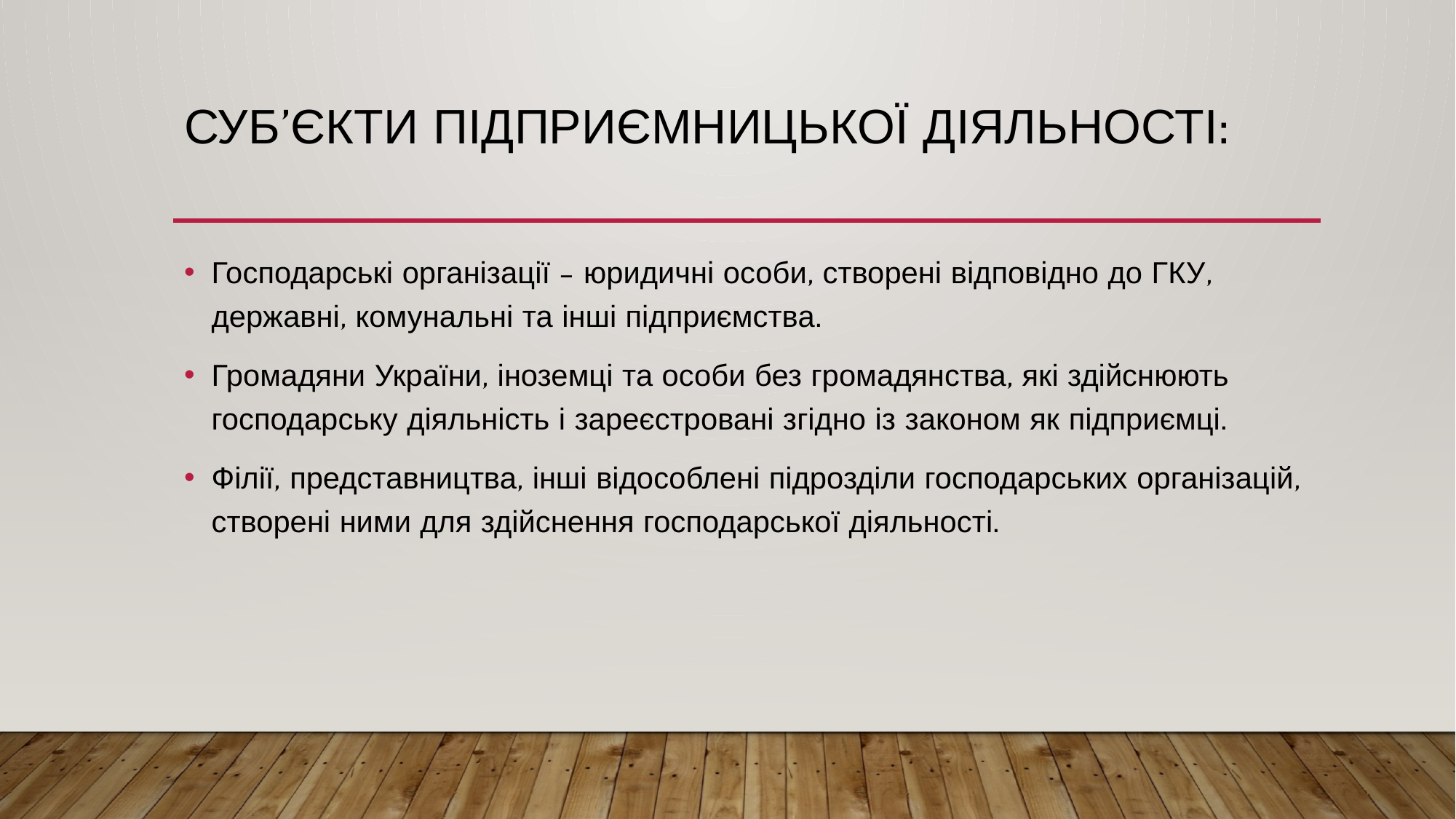

# Суб’єкти підприємницької діяльності:
Господарські організації – юридичні особи, створені відповідно до ГКУ, державні, комунальні та інші підприємства.
Громадяни України, іноземці та особи без громадянства, які здійснюють господарську діяльність і зареєстровані згідно із законом як підприємці.
Філії, представництва, інші відособлені підрозділи господарських організацій, створені ними для здійснення господарської діяльності.